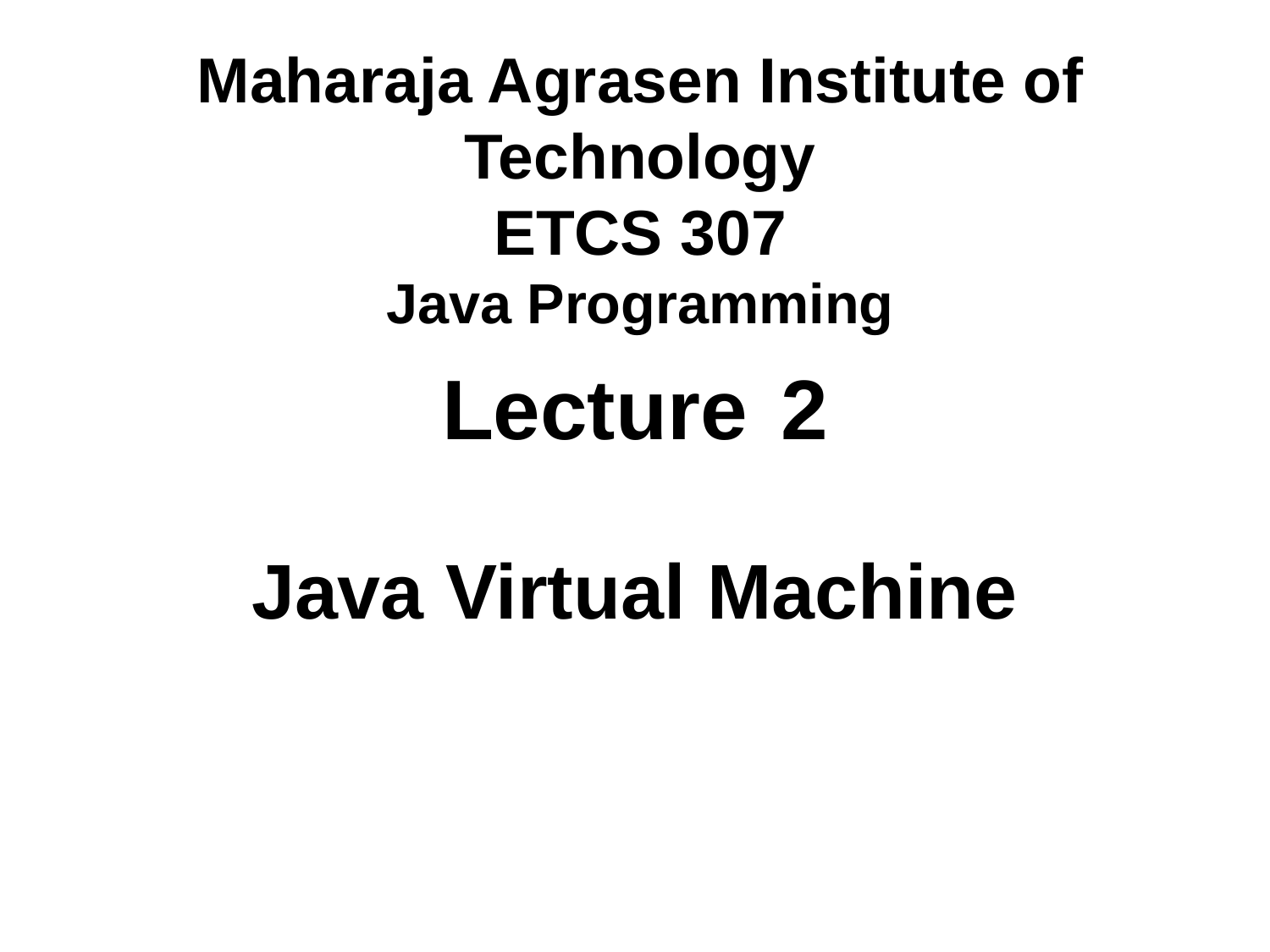

Maharaja Agrasen Institute of Technology
ETCS 307
Java Programming
Lecture  2
# Java Virtual Machine